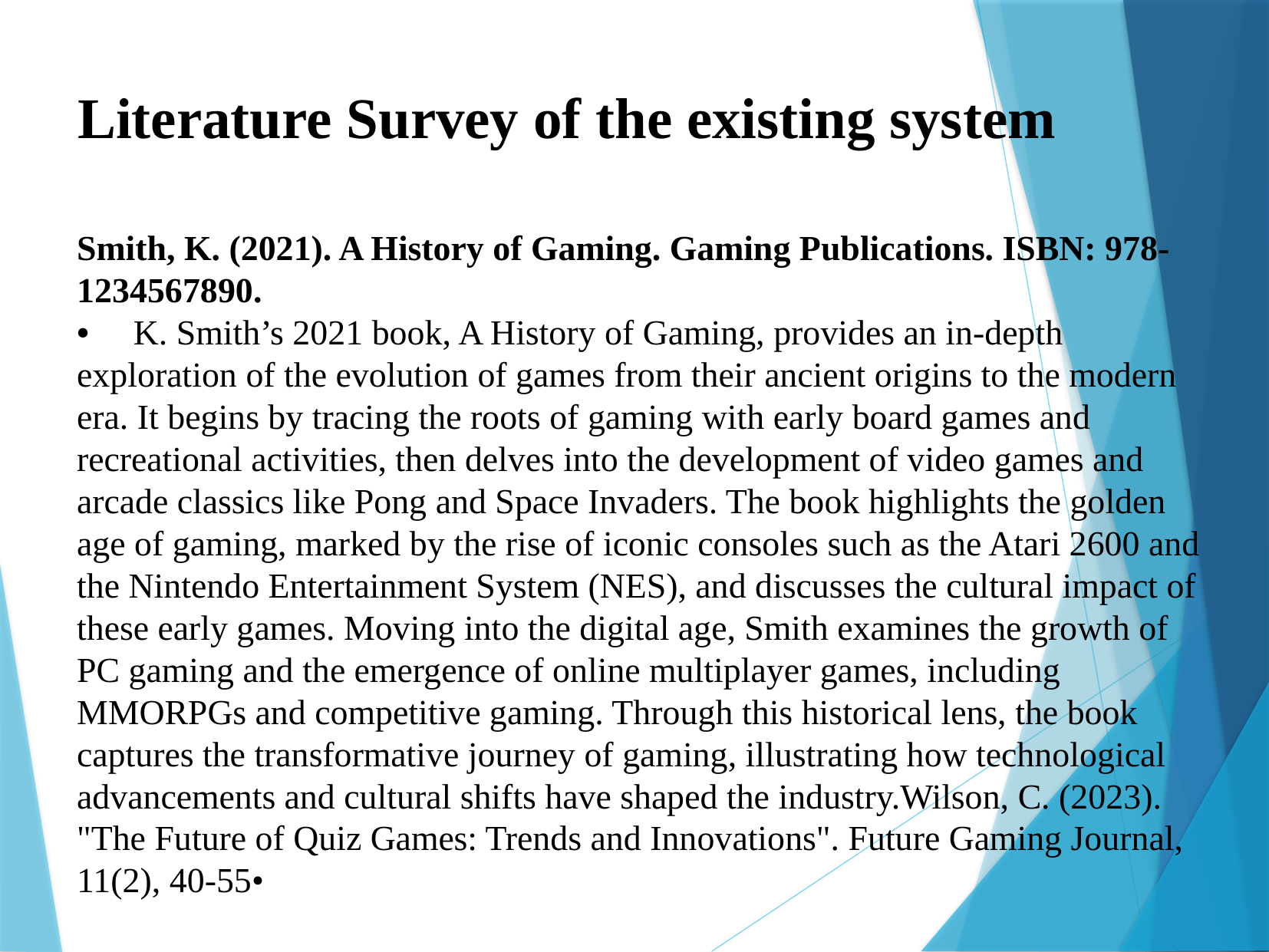

Literature Survey of the existing system
Smith, K. (2021). A History of Gaming. Gaming Publications. ISBN: 978-1234567890.
•	K. Smith’s 2021 book, A History of Gaming, provides an in-depth exploration of the evolution of games from their ancient origins to the modern era. It begins by tracing the roots of gaming with early board games and recreational activities, then delves into the development of video games and arcade classics like Pong and Space Invaders. The book highlights the golden age of gaming, marked by the rise of iconic consoles such as the Atari 2600 and the Nintendo Entertainment System (NES), and discusses the cultural impact of these early games. Moving into the digital age, Smith examines the growth of PC gaming and the emergence of online multiplayer games, including MMORPGs and competitive gaming. Through this historical lens, the book captures the transformative journey of gaming, illustrating how technological advancements and cultural shifts have shaped the industry.Wilson, C. (2023). "The Future of Quiz Games: Trends and Innovations". Future Gaming Journal, 11(2), 40-55•